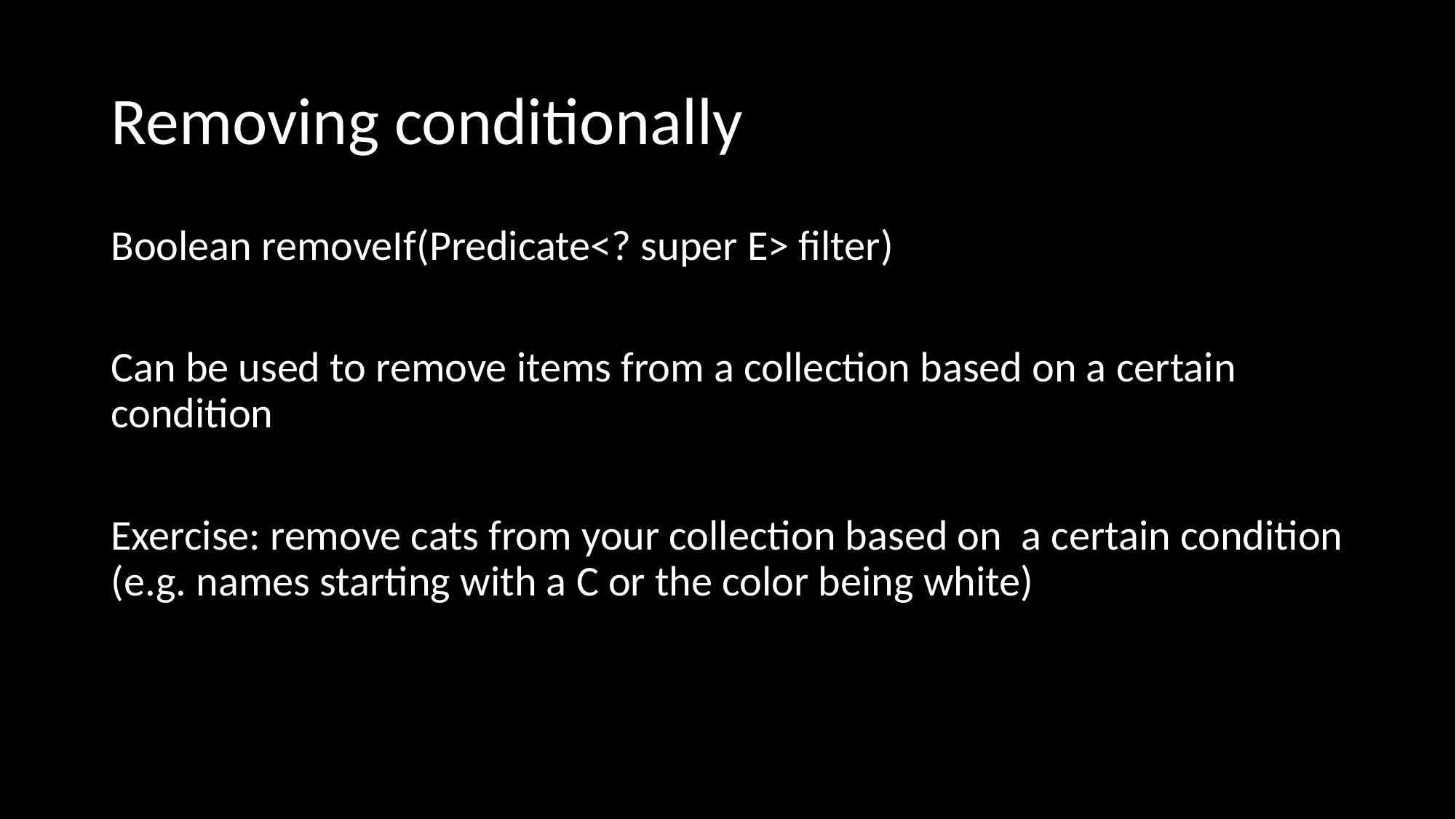

# Removing conditionally
Boolean removeIf(Predicate<? super E> filter)

Can be used to remove items from a collection based on a certain condition

Exercise: remove cats from your collection based on  a certain condition (e.g. names starting with a C or the color being white)